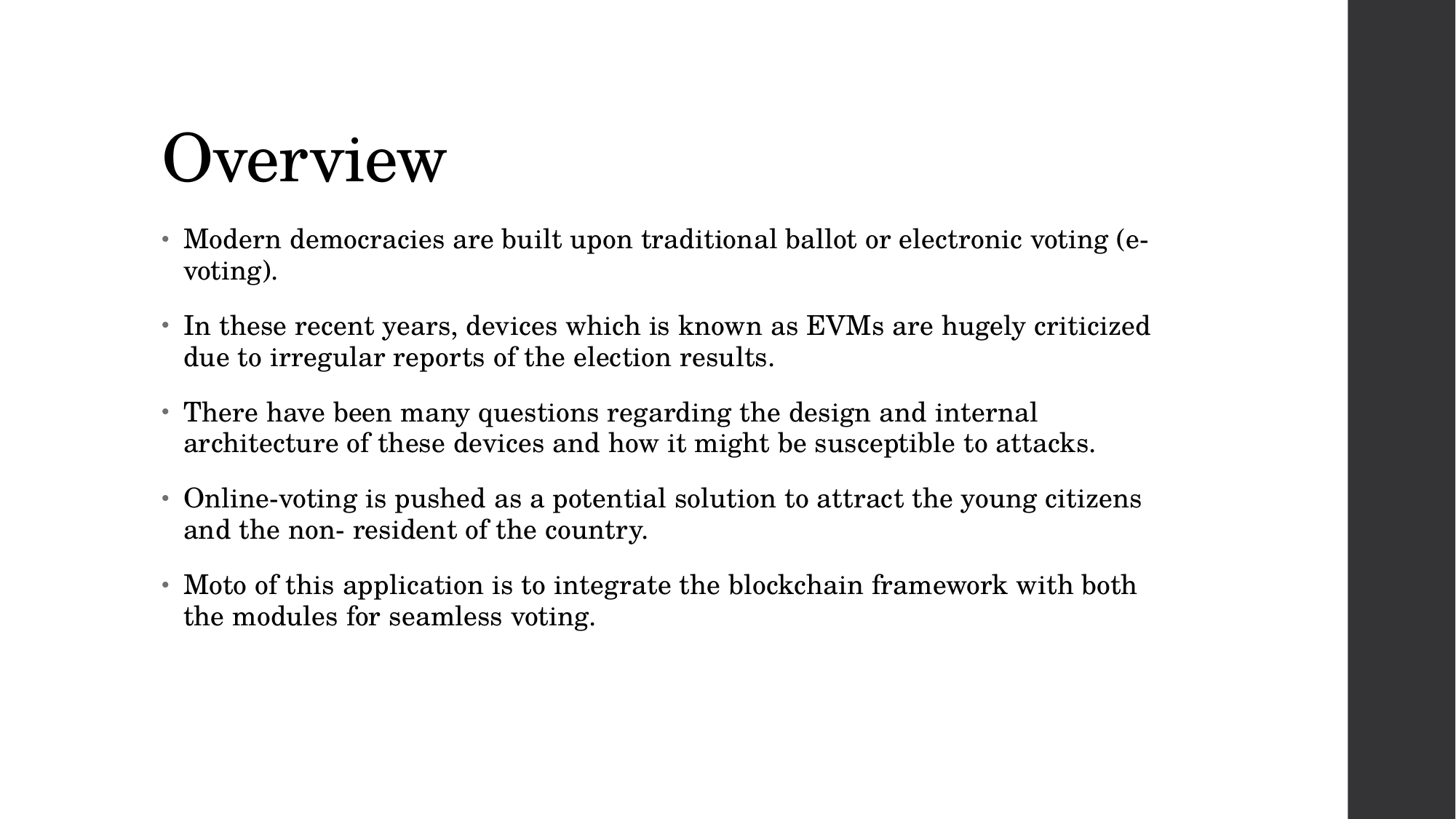

# Overview
Modern democracies are built upon traditional ballot or electronic voting (e-voting).
In these recent years, devices which is known as EVMs are hugely criticized due to irregular reports of the election results.
There have been many questions regarding the design and internal architecture of these devices and how it might be susceptible to attacks.
Online-voting is pushed as a potential solution to attract the young citizens and the non- resident of the country.
Moto of this application is to integrate the blockchain framework with both the modules for seamless voting.